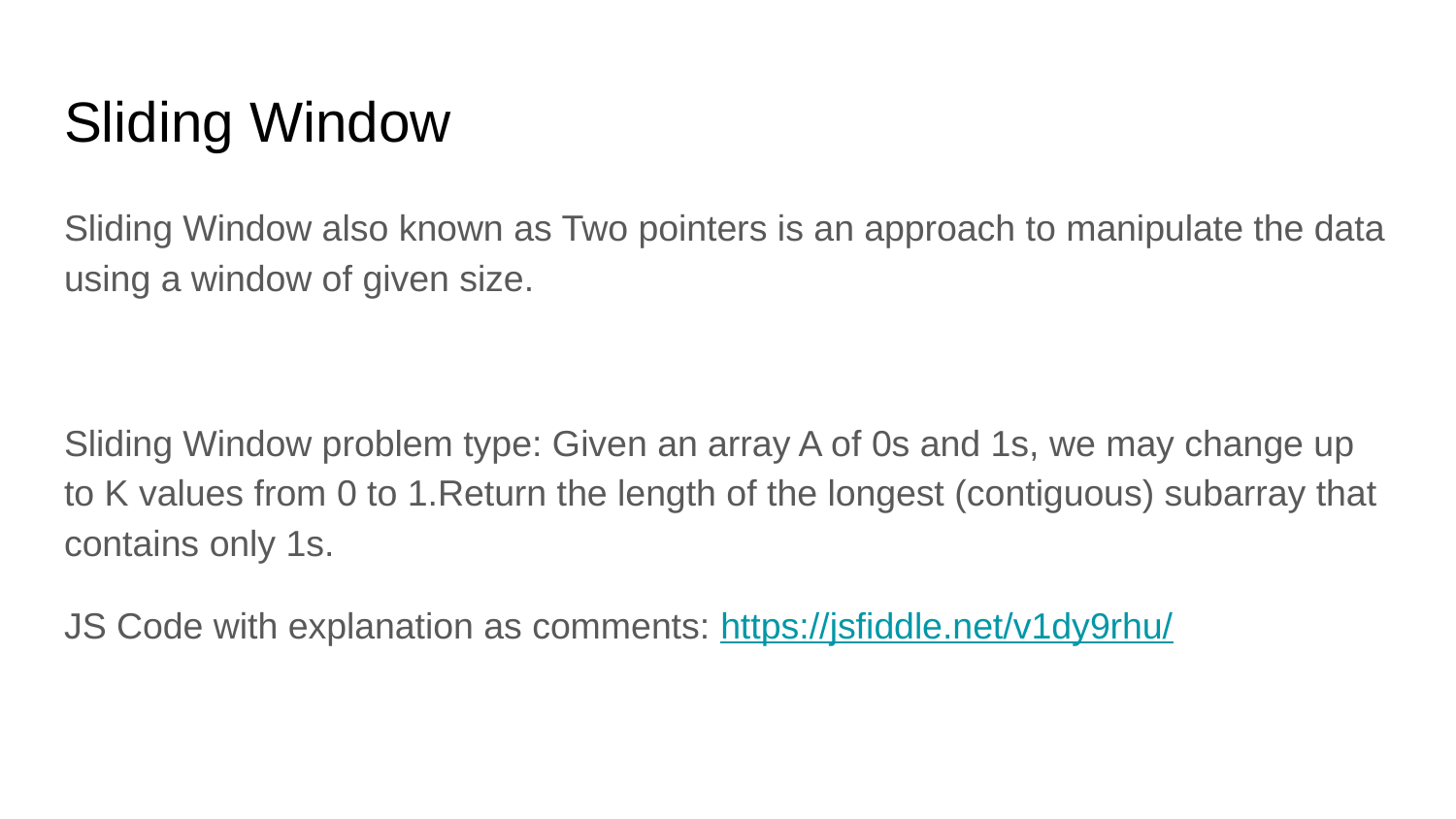

# Sliding Window
Sliding Window also known as Two pointers is an approach to manipulate the data using a window of given size.

Sliding Window problem type: Given an array A of 0s and 1s, we may change up to K values from 0 to 1.Return the length of the longest (contiguous) subarray that contains only 1s.
JS Code with explanation as comments: https://jsfiddle.net/v1dy9rhu/